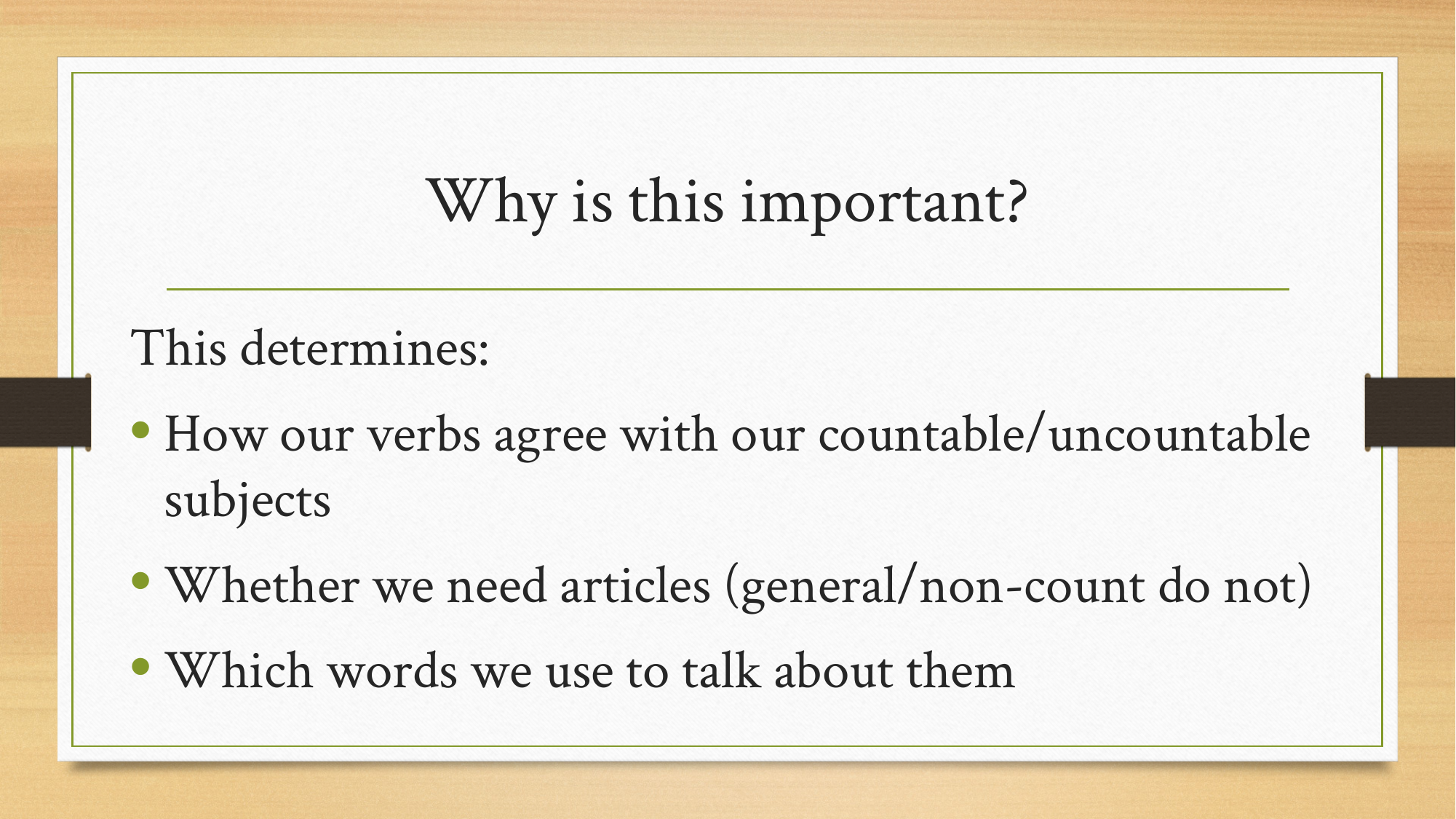

# Why is this important?
This determines:
How our verbs agree with our countable/uncountable subjects
Whether we need articles (general/non-count do not)
Which words we use to talk about them